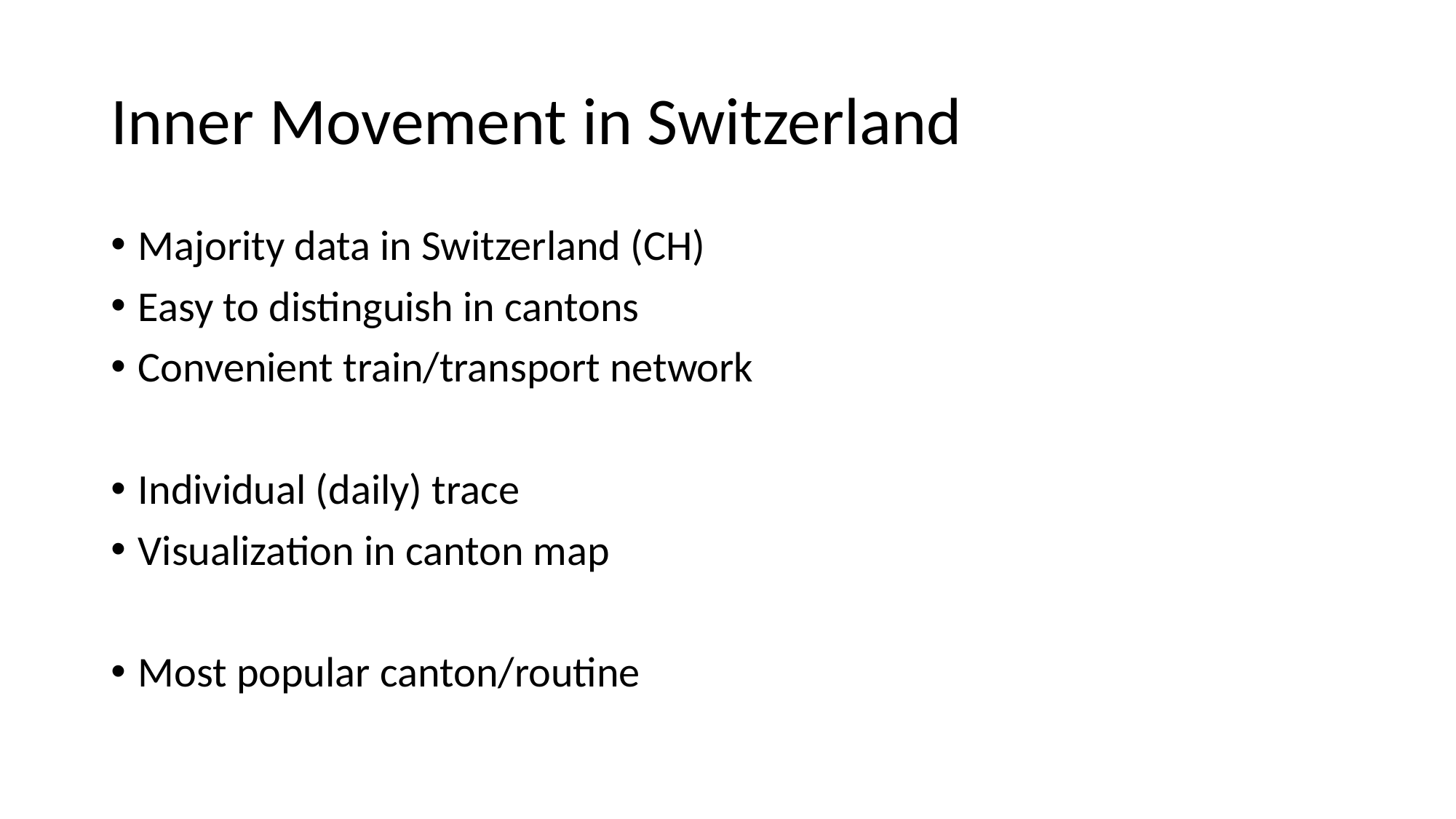

# Inner Movement in Switzerland
Majority data in Switzerland (CH)
Easy to distinguish in cantons
Convenient train/transport network

Individual (daily) trace
Visualization in canton map

Most popular canton/routine